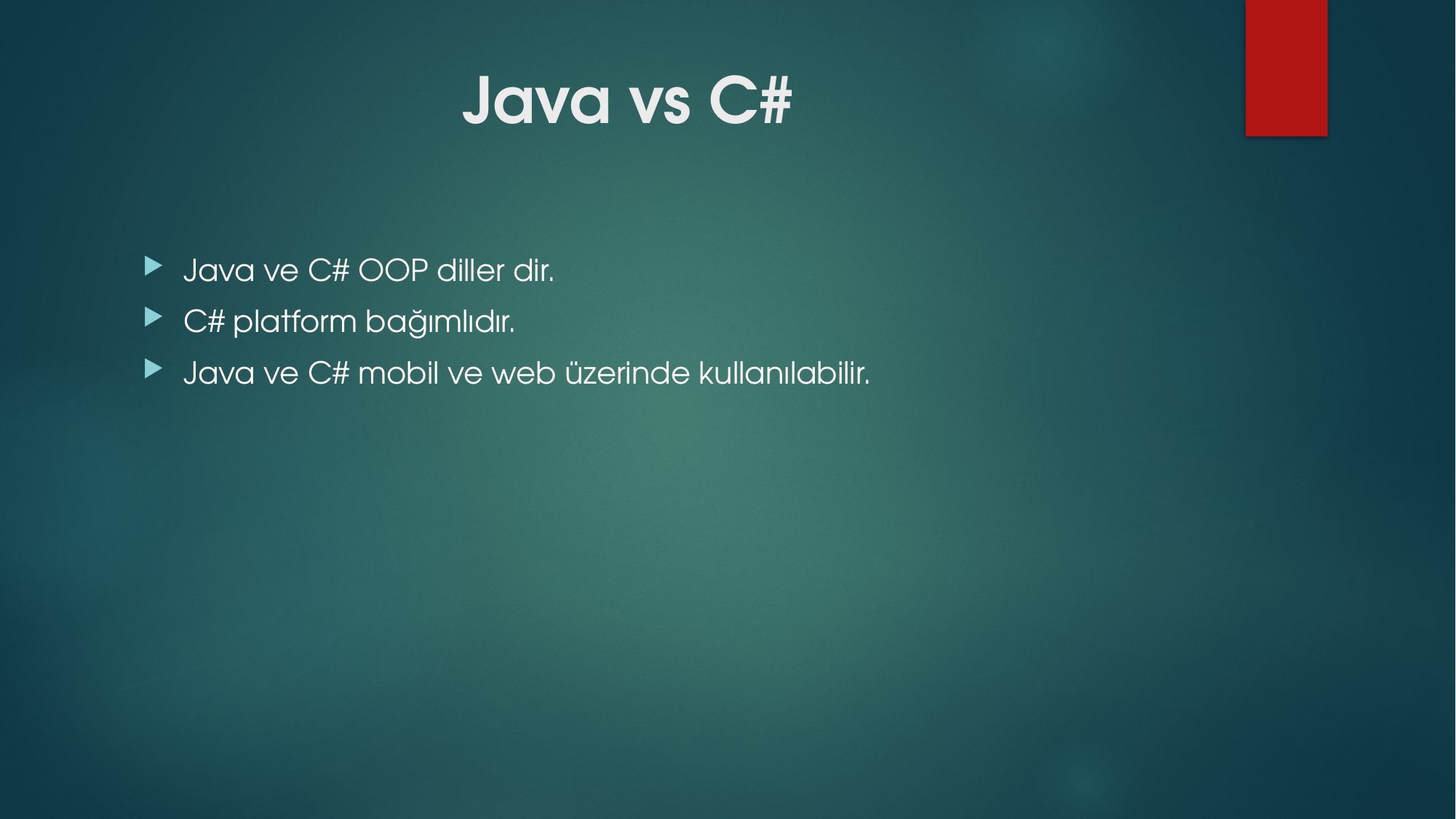

# Java vs C#
Java ve C# OOP diller dir.
C# platform bağımlıdır.
Java ve C# mobil ve web üzerinde kullanılabilir.